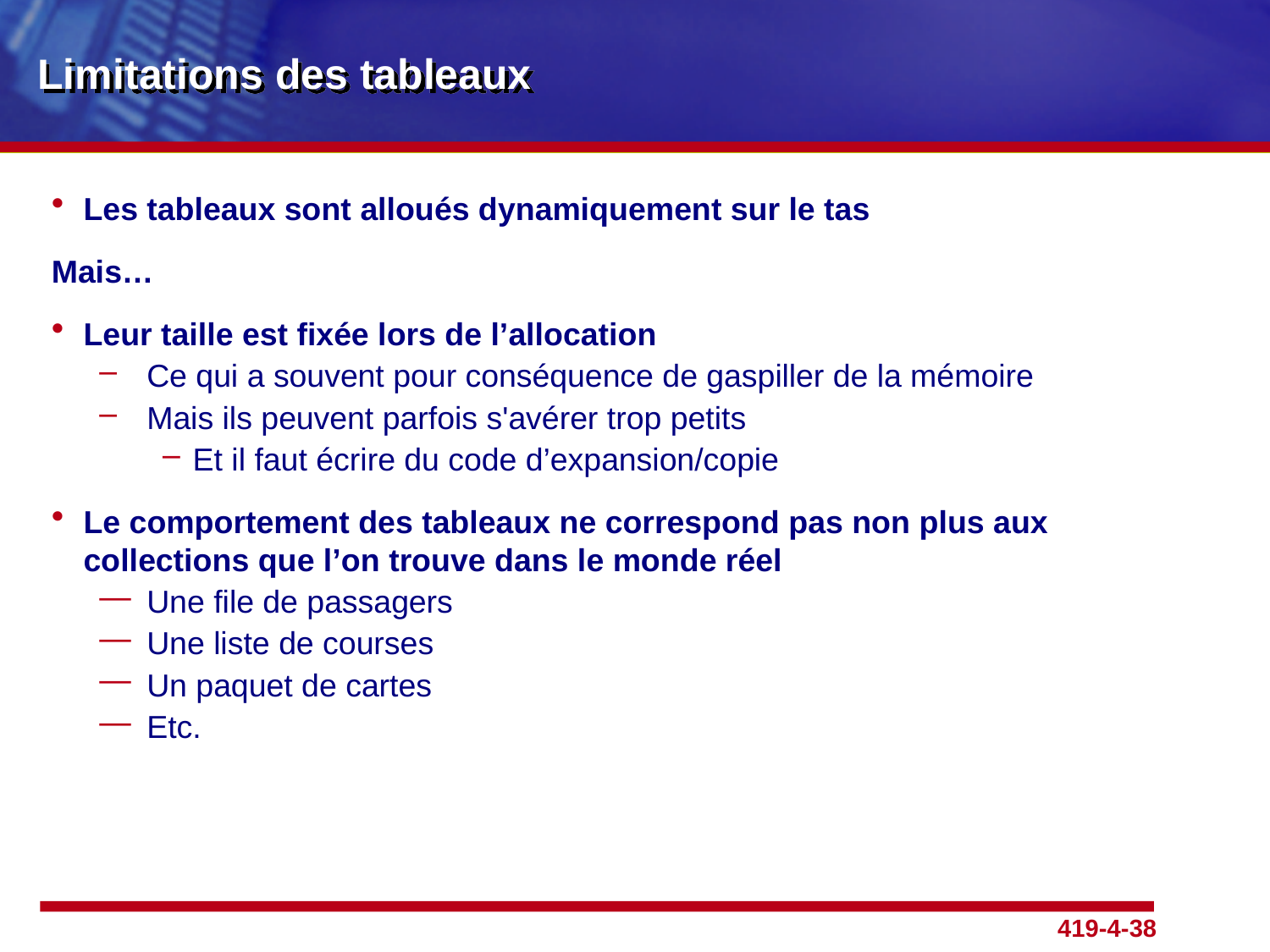

# Limitations des tableaux
Les tableaux sont alloués dynamiquement sur le tas
Mais…
Leur taille est fixée lors de l’allocation
Ce qui a souvent pour conséquence de gaspiller de la mémoire
Mais ils peuvent parfois s'avérer trop petits
Et il faut écrire du code d’expansion/copie
Le comportement des tableaux ne correspond pas non plus aux collections que l’on trouve dans le monde réel
Une file de passagers
Une liste de courses
Un paquet de cartes
Etc.